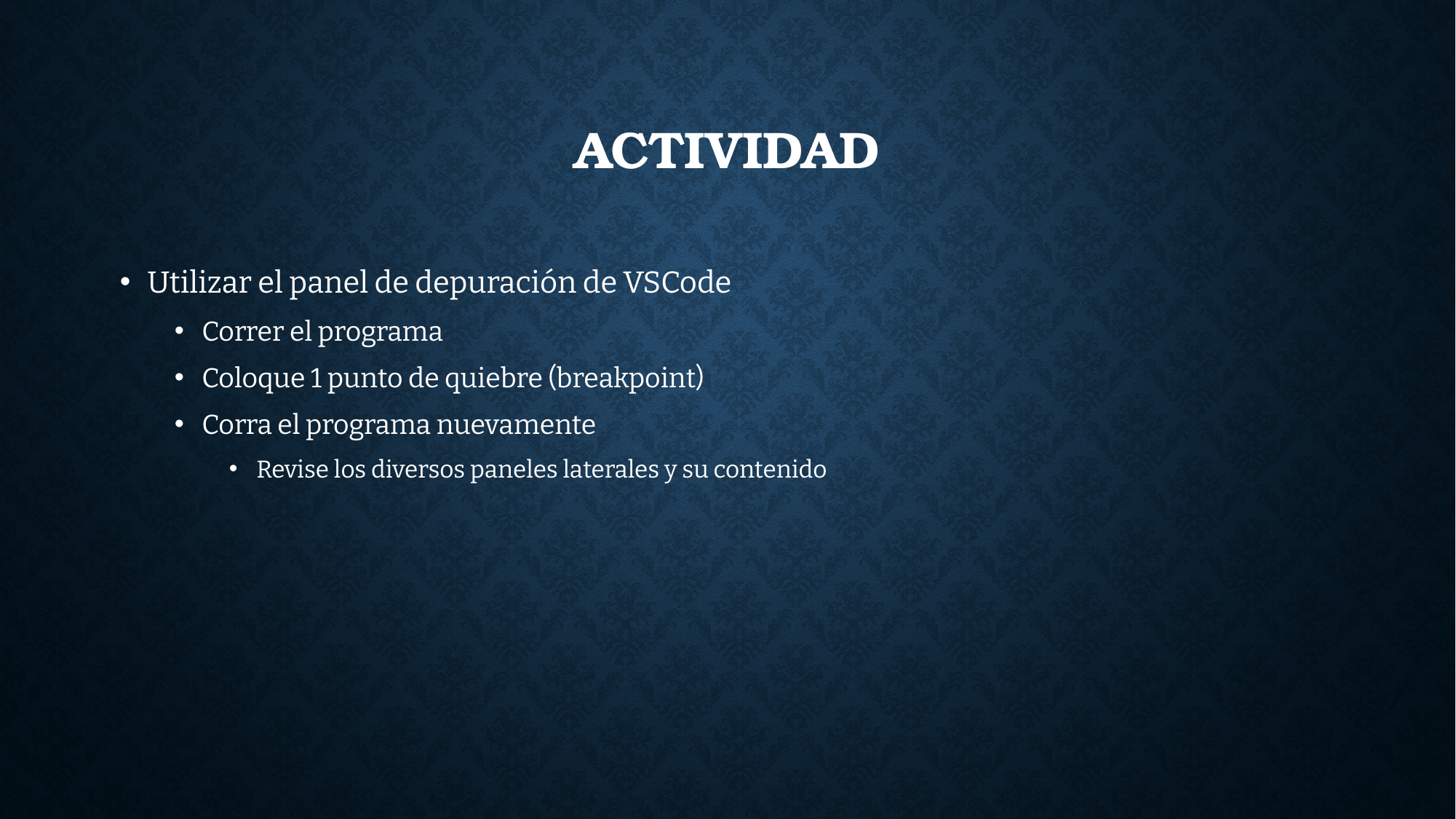

# Actividad
Utilizar el panel de depuración de VSCode
Correr el programa
Coloque 1 punto de quiebre (breakpoint)
Corra el programa nuevamente
Revise los diversos paneles laterales y su contenido